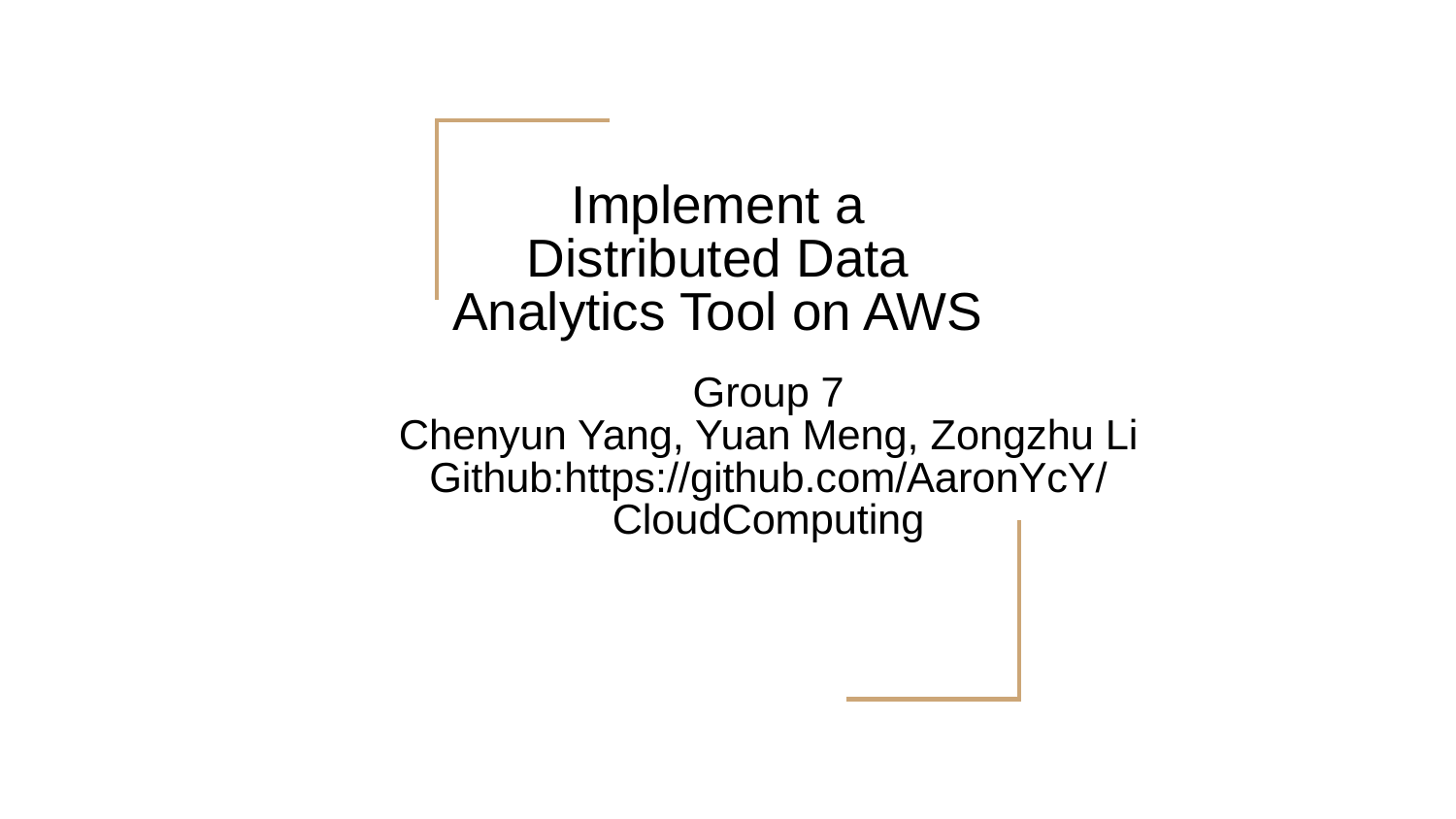

# Implement a Distributed Data Analytics Tool on AWS
Group 7
Chenyun Yang, Yuan Meng, Zongzhu Li
Github:https://github.com/AaronYcY/CloudComputing